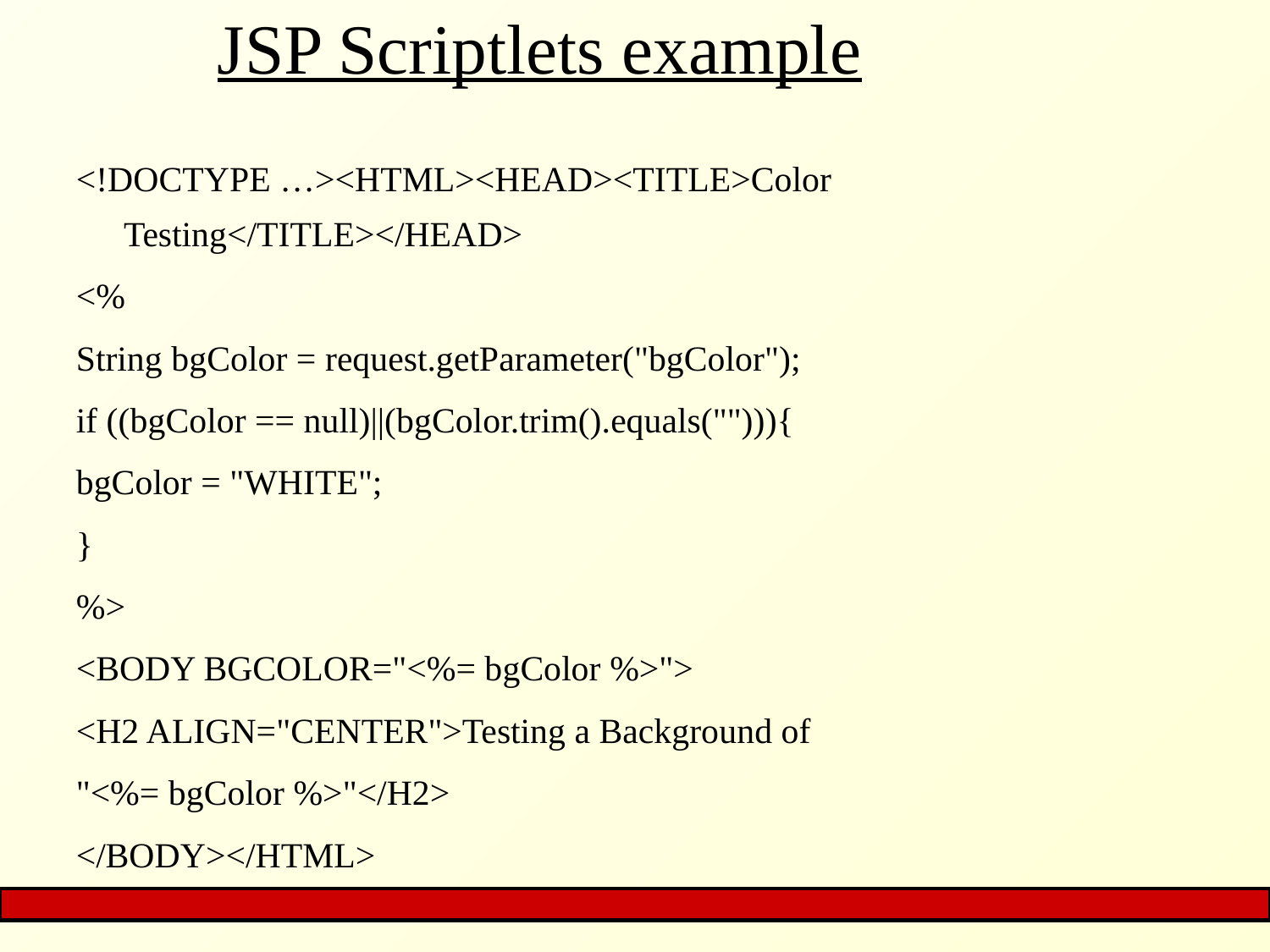

# JSP Scriptlets example
<!DOCTYPE …><HTML><HEAD><TITLE>Color Testing</TITLE></HEAD>
<%
String bgColor = request.getParameter("bgColor");
if ((bgColor == null)||(bgColor.trim().equals(""))){
bgColor = "WHITE";
}
%>
<BODY BGCOLOR="<%= bgColor %>">
<H2 ALIGN="CENTER">Testing a Background of
"<%= bgColor %>"</H2>
</BODY></HTML>